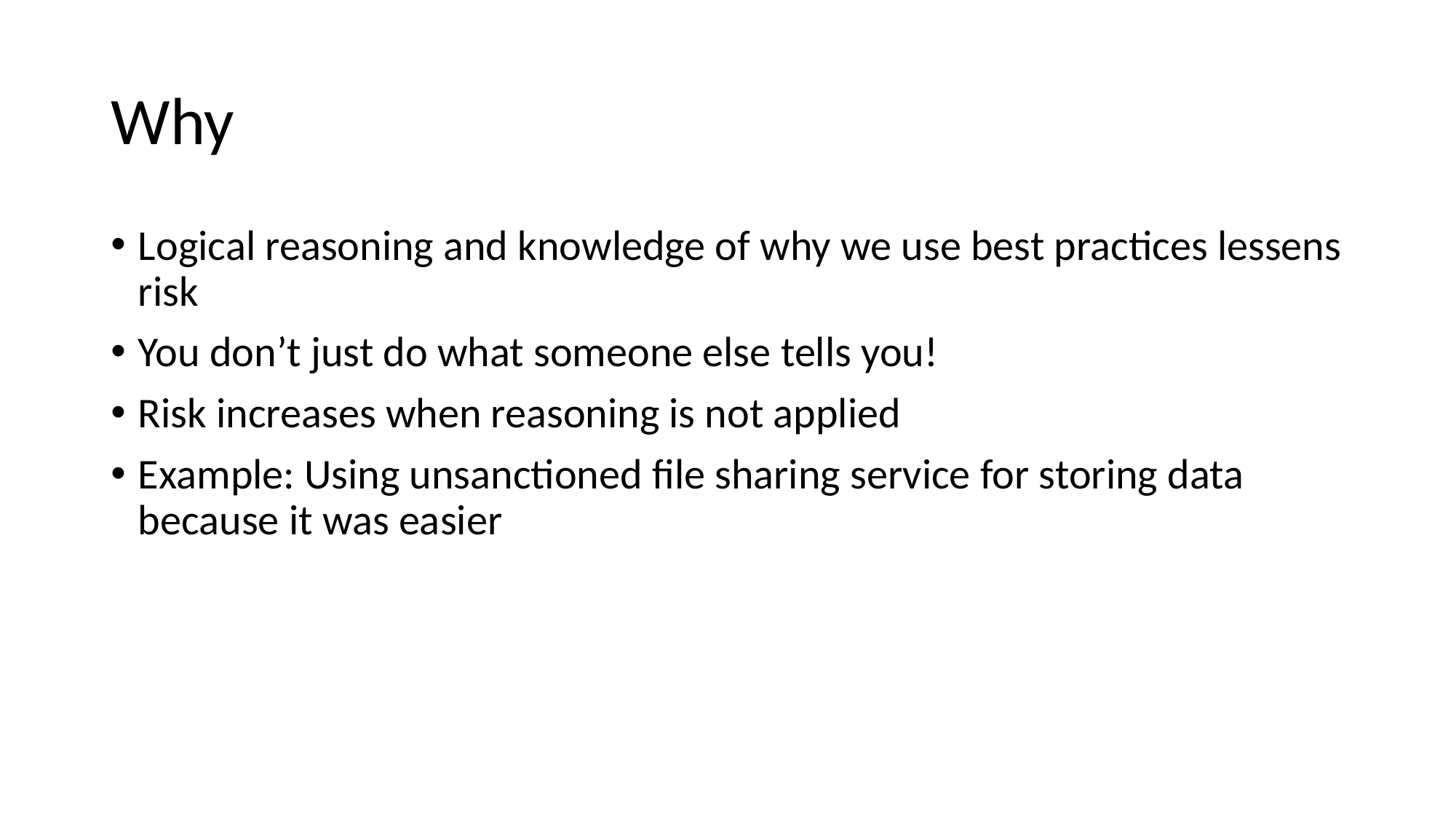

# Why
Logical reasoning and knowledge of why we use best practices lessens risk
You don’t just do what someone else tells you!
Risk increases when reasoning is not applied
Example: Using unsanctioned file sharing service for storing data because it was easier